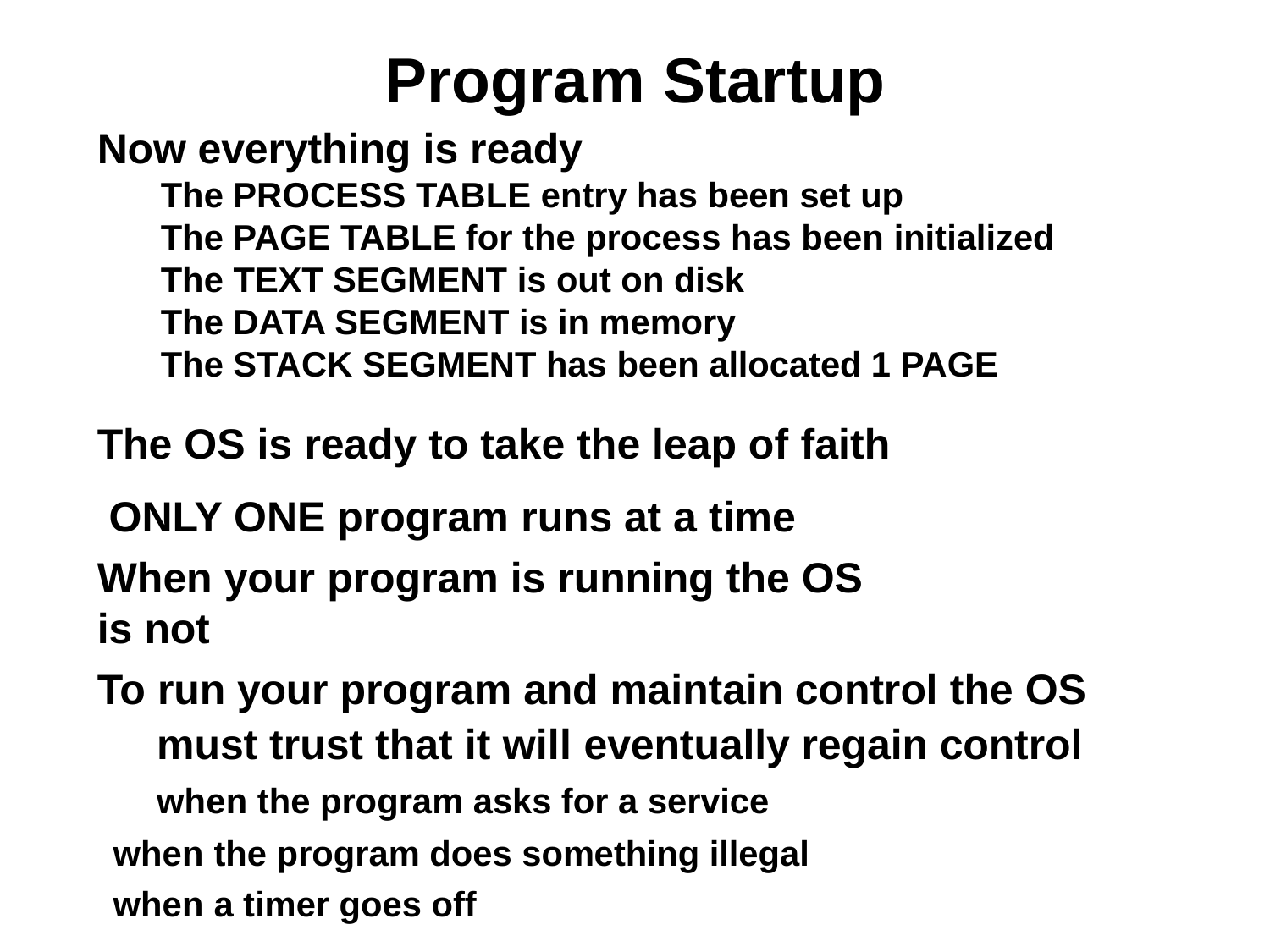

# Program Startup
Now everything is ready
The PROCESS TABLE entry has been set up
The PAGE TABLE for the process has been initialized
The TEXT SEGMENT is out on disk
The DATA SEGMENT is in memory
The STACK SEGMENT has been allocated 1 PAGE
The OS is ready to take the leap of faith  ONLY ONE program runs at a time
When your program is running the OS is not
To run your program and maintain control the OS  must trust that it will eventually regain control  when the program asks for a service
when the program does something illegal
when a timer goes off